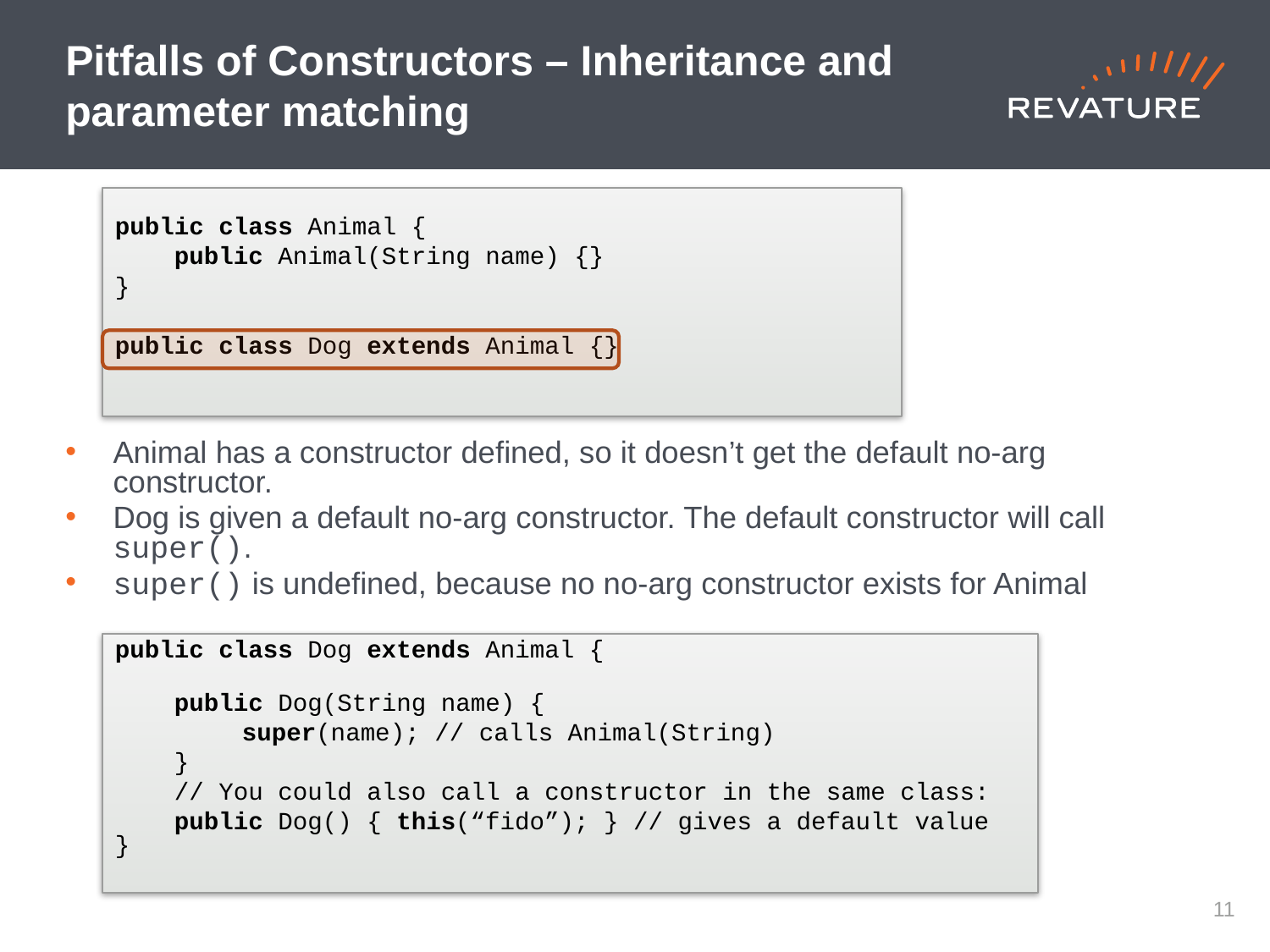

# Pitfalls of Constructors – Inheritance and parameter matching
public class Animal {
    public Animal(String name) {}
}

public class Dog extends Animal {}

Animal has a constructor defined, so it doesn’t get the default no-arg constructor.
Dog is given a default no-arg constructor. The default constructor will call super().
super() is undefined, because no no-arg constructor exists for Animal

public class Dog extends Animal {
    public Dog(String name) {
	super(name); // calls Animal(String)
    }
    // You could also call a constructor in the same class:
    public Dog() { this(“fido”); } // gives a default value
}

11